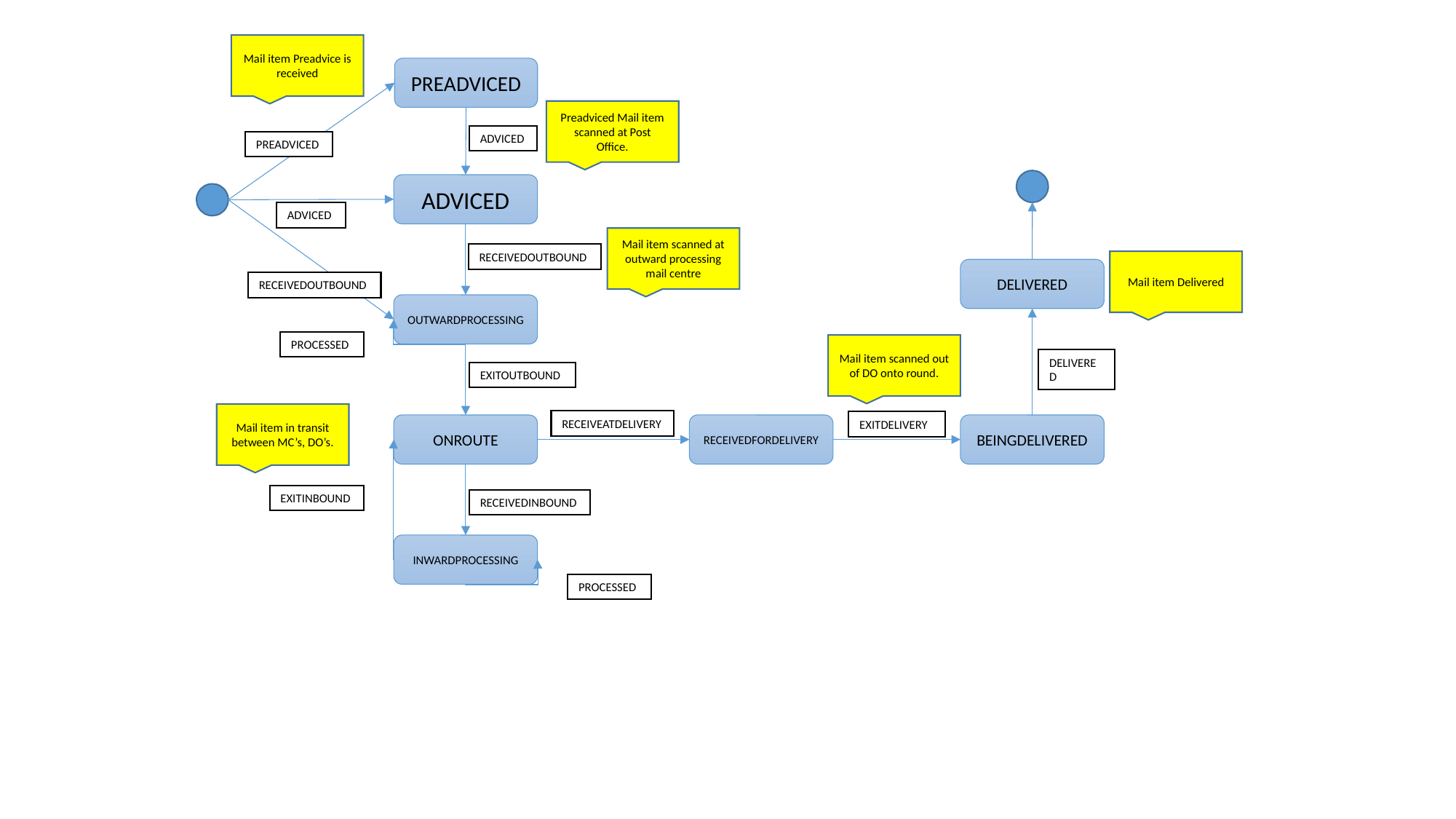

Mail item Preadvice is received
PREADVICED
Preadviced Mail item scanned at Post Office.
ADVICED
PREADVICED

ADVICED

ADVICED
Mail item scanned at outward processing mail centre
RECEIVEDOUTBOUND
Mail item Delivered
DELIVERED
RECEIVEDOUTBOUND
OUTWARDPROCESSING
PROCESSED
Mail item scanned out of DO onto round.
DELIVERED
EXITOUTBOUND
Mail item in transit between MC’s, DO’s.
RECEIVEATDELIVERY
EXITDELIVERY
ONROUTE
RECEIVEDFORDELIVERY
BEINGDELIVERED
EXITINBOUND
RECEIVEDINBOUND
INWARDPROCESSING
PROCESSED